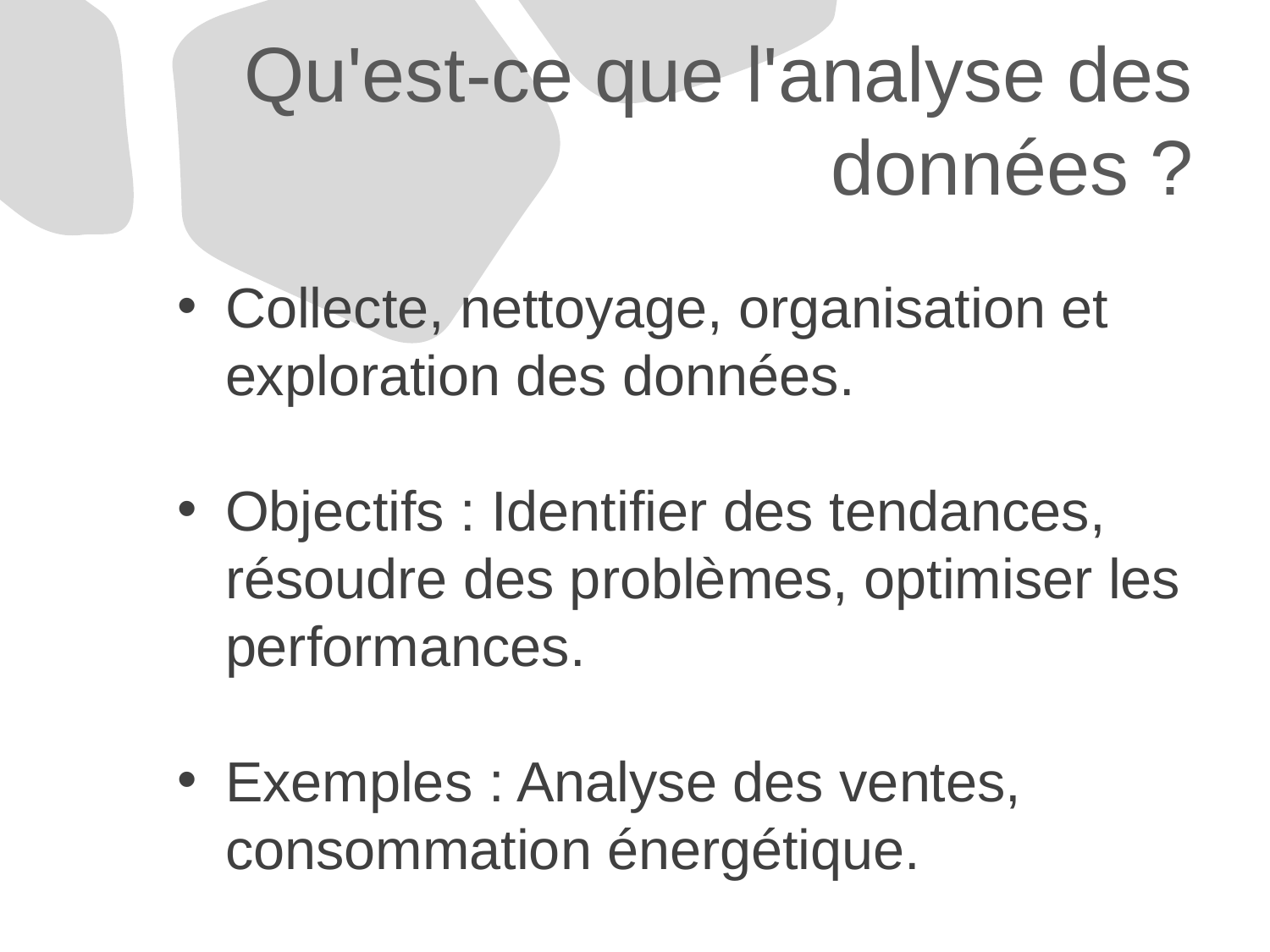

# Qu'est-ce que l'analyse des données ?
Collecte, nettoyage, organisation et exploration des données.

Objectifs : Identifier des tendances, résoudre des problèmes, optimiser les performances.

Exemples : Analyse des ventes, consommation énergétique.